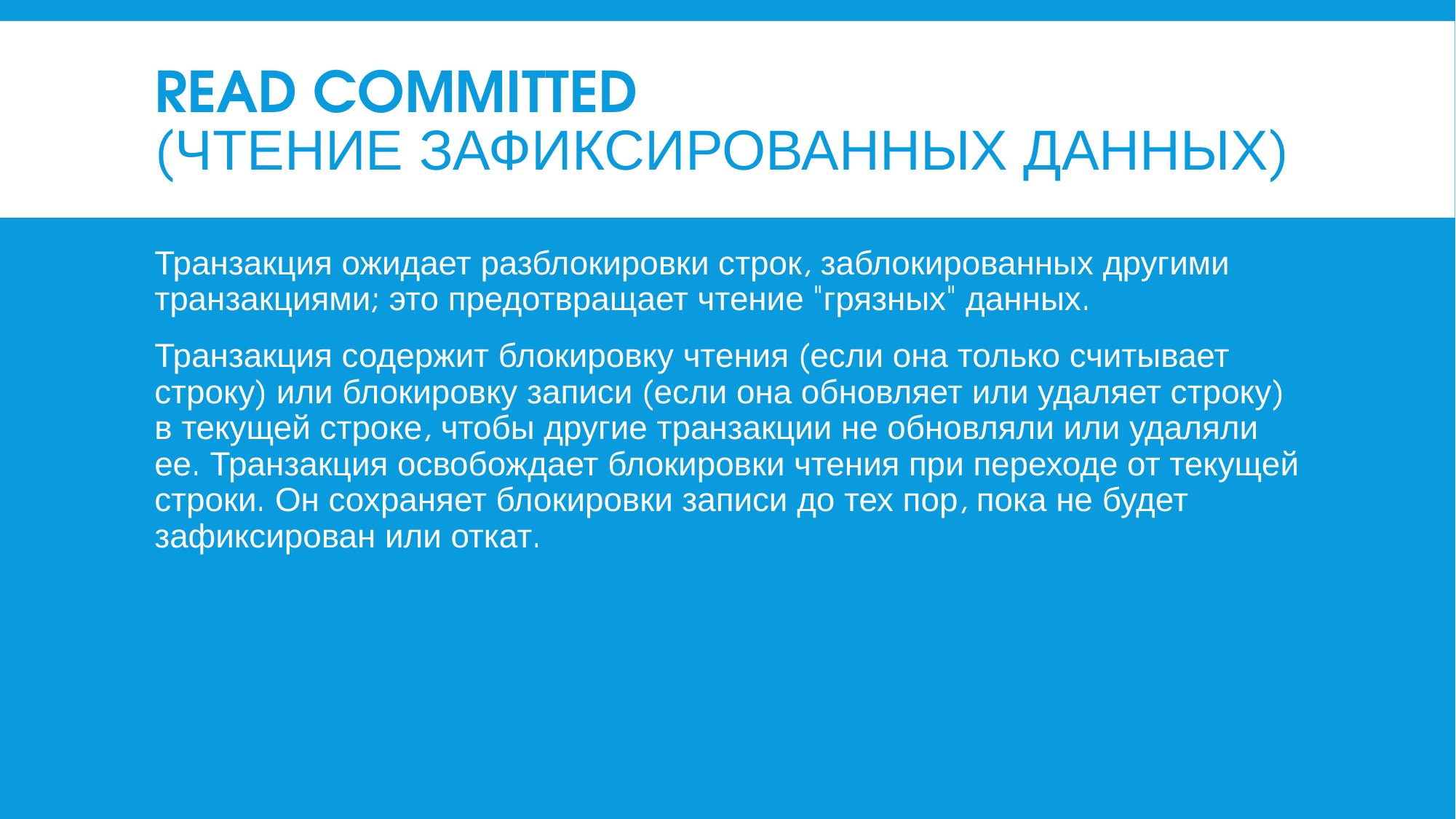

# Read committed (Чтение зафиксированных данных)
Транзакция ожидает разблокировки строк, заблокированных другими транзакциями; это предотвращает чтение "грязных" данных.
Транзакция содержит блокировку чтения (если она только считывает строку) или блокировку записи (если она обновляет или удаляет строку) в текущей строке, чтобы другие транзакции не обновляли или удаляли ее. Транзакция освобождает блокировки чтения при переходе от текущей строки. Он сохраняет блокировки записи до тех пор, пока не будет зафиксирован или откат.